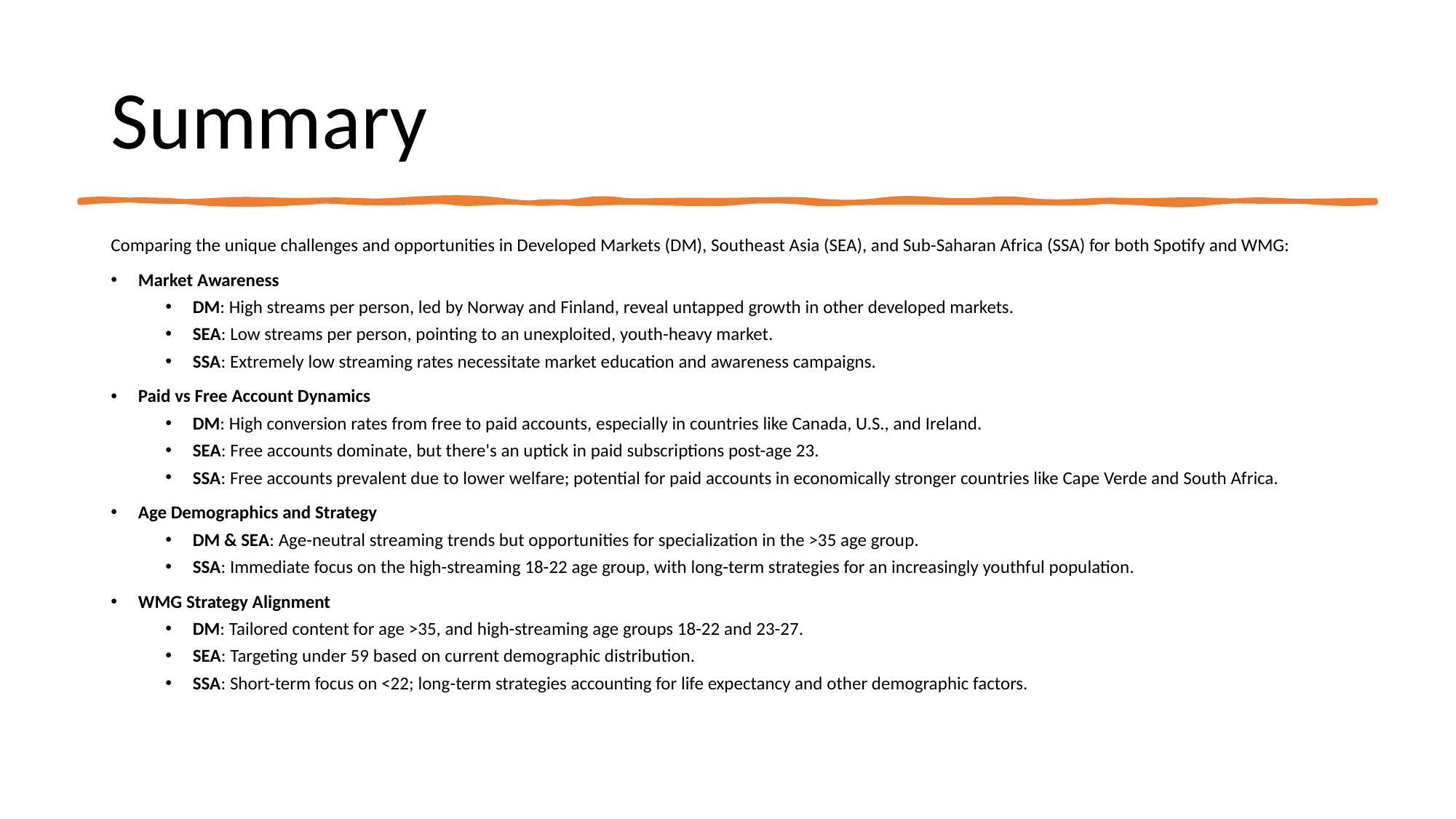

# Summary

Comparing the unique challenges and opportunities in Developed Markets (DM), Southeast Asia (SEA), and Sub-Saharan Africa (SSA) for both Spotify and WMG:
Market Awareness
DM: High streams per person, led by Norway and Finland, reveal untapped growth in other developed markets.
SEA: Low streams per person, pointing to an unexploited, youth-heavy market.
SSA: Extremely low streaming rates necessitate market education and awareness campaigns.
Paid vs Free Account Dynamics
DM: High conversion rates from free to paid accounts, especially in countries like Canada, U.S., and Ireland.
SEA: Free accounts dominate, but there's an uptick in paid subscriptions post-age 23.
SSA: Free accounts prevalent due to lower welfare; potential for paid accounts in economically stronger countries like Cape Verde and South Africa.
Age Demographics and Strategy
DM & SEA: Age-neutral streaming trends but opportunities for specialization in the >35 age group.
SSA: Immediate focus on the high-streaming 18-22 age group, with long-term strategies for an increasingly youthful population.
WMG Strategy Alignment
DM: Tailored content for age >35, and high-streaming age groups 18-22 and 23-27.
SEA: Targeting under 59 based on current demographic distribution.
SSA: Short-term focus on <22; long-term strategies accounting for life expectancy and other demographic factors.